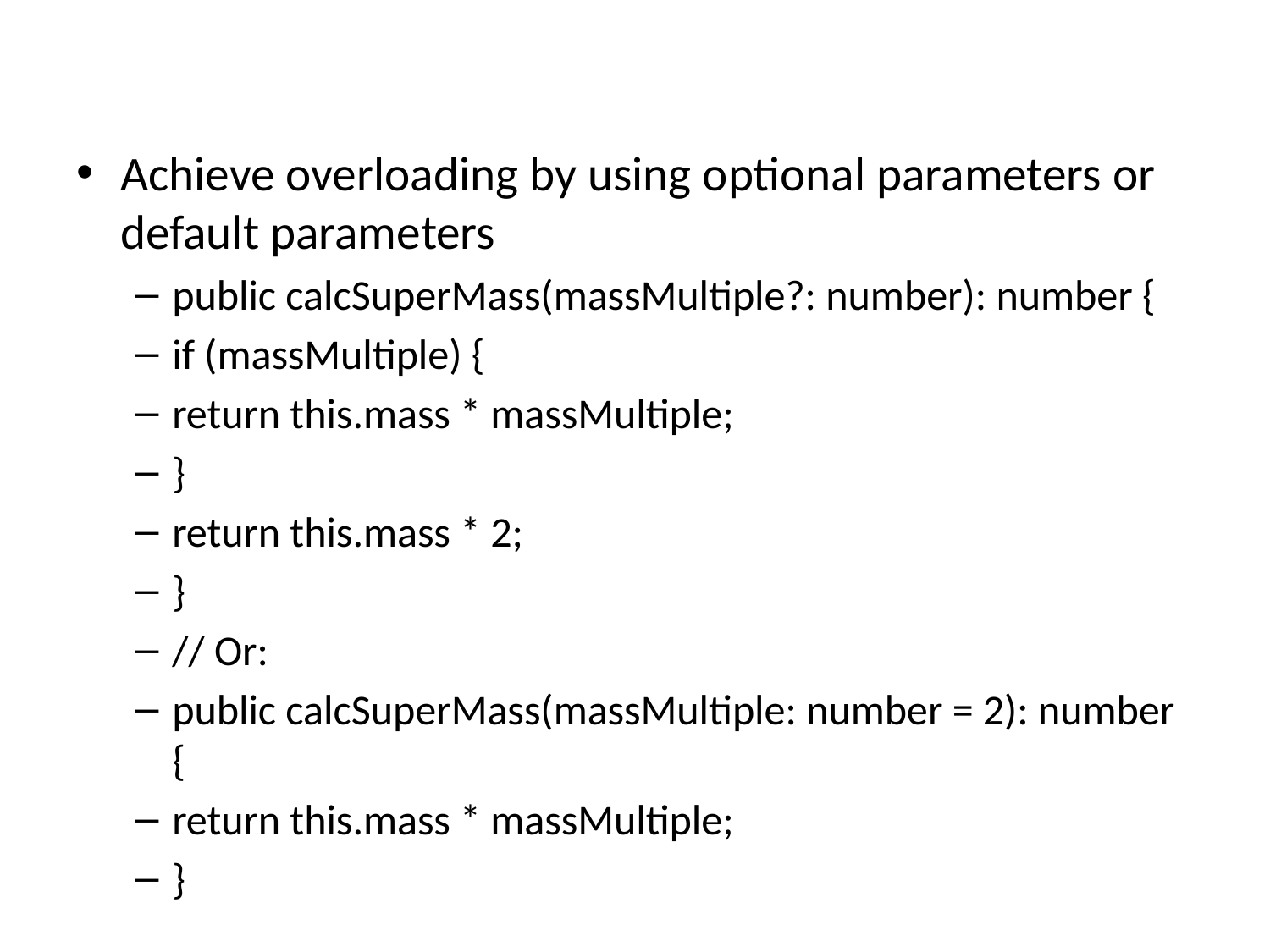

#
Achieve overloading by using optional parameters or default parameters
public calcSuperMass(massMultiple?: number): number {
if (massMultiple) {
return this.mass * massMultiple;
}
return this.mass * 2;
}
// Or:
public calcSuperMass(massMultiple: number = 2): number {
return this.mass * massMultiple;
}